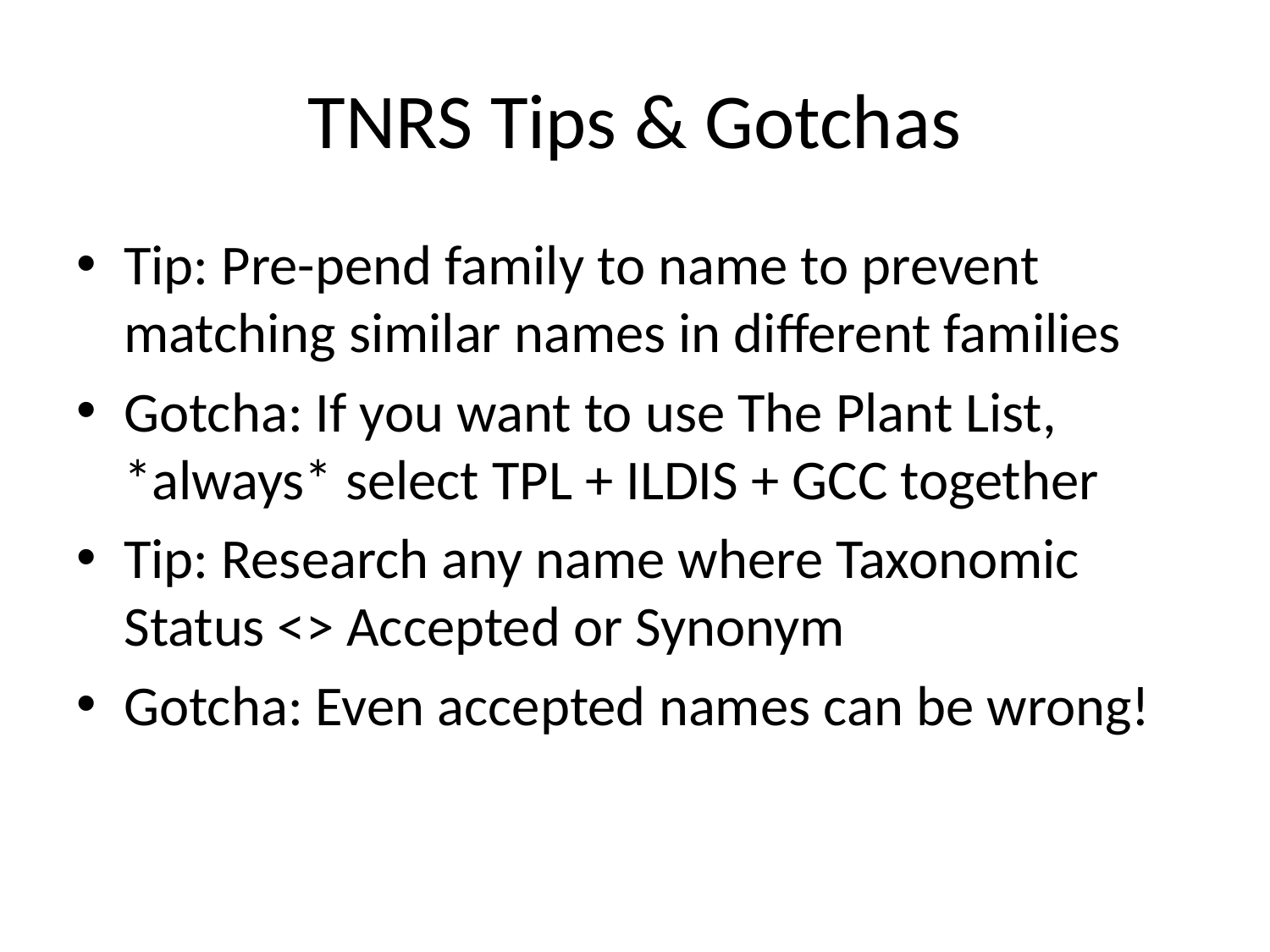

# TNRS Tips & Gotchas
Tip: Pre-pend family to name to prevent matching similar names in different families
Gotcha: If you want to use The Plant List, *always* select TPL + ILDIS + GCC together
Tip: Research any name where Taxonomic Status <> Accepted or Synonym
Gotcha: Even accepted names can be wrong!